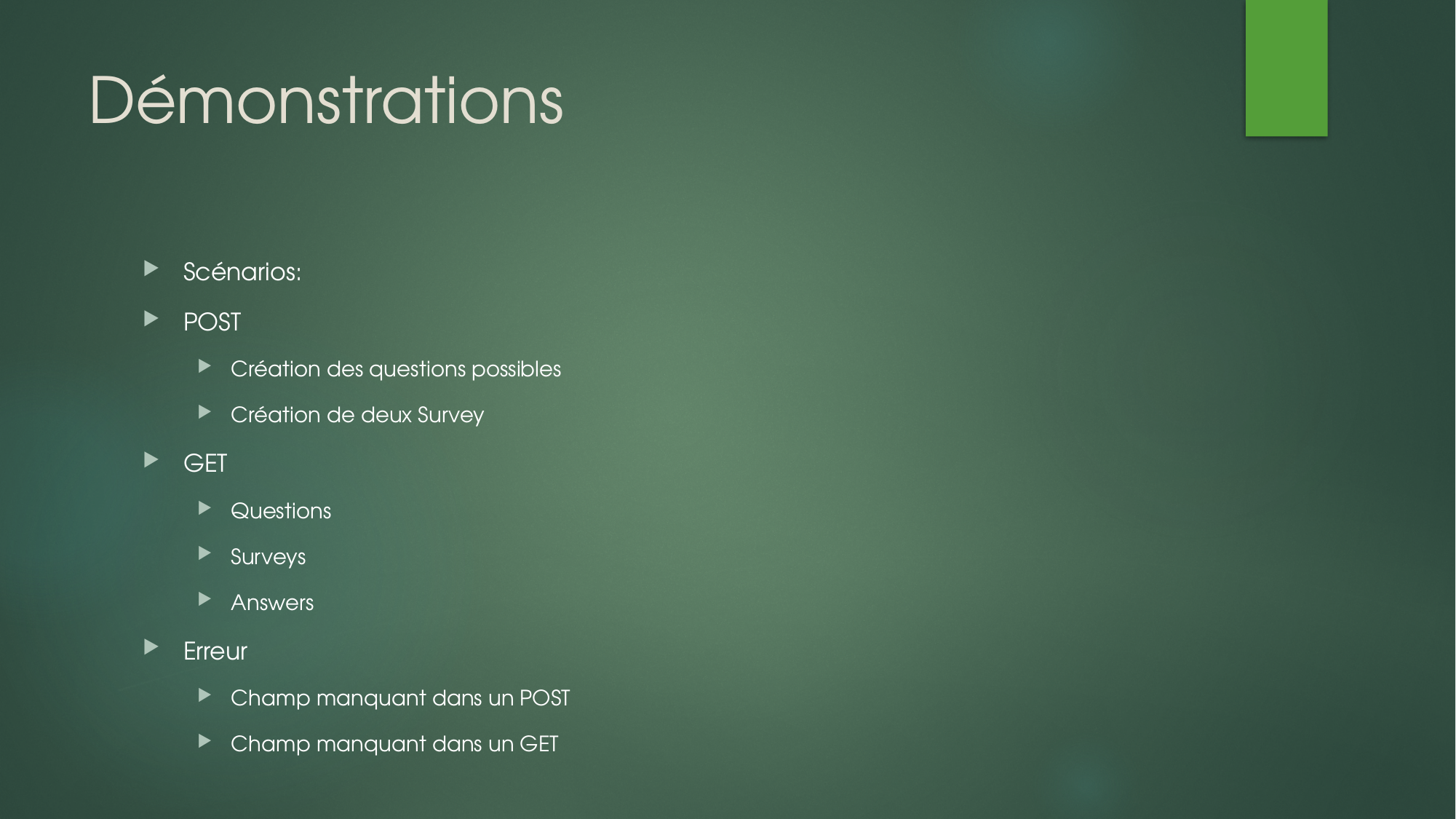

# Démonstrations
Scénarios:
POST
Création des questions possibles
Création de deux Survey
GET
Questions
Surveys
Answers
Erreur
Champ manquant dans un POST
Champ manquant dans un GET